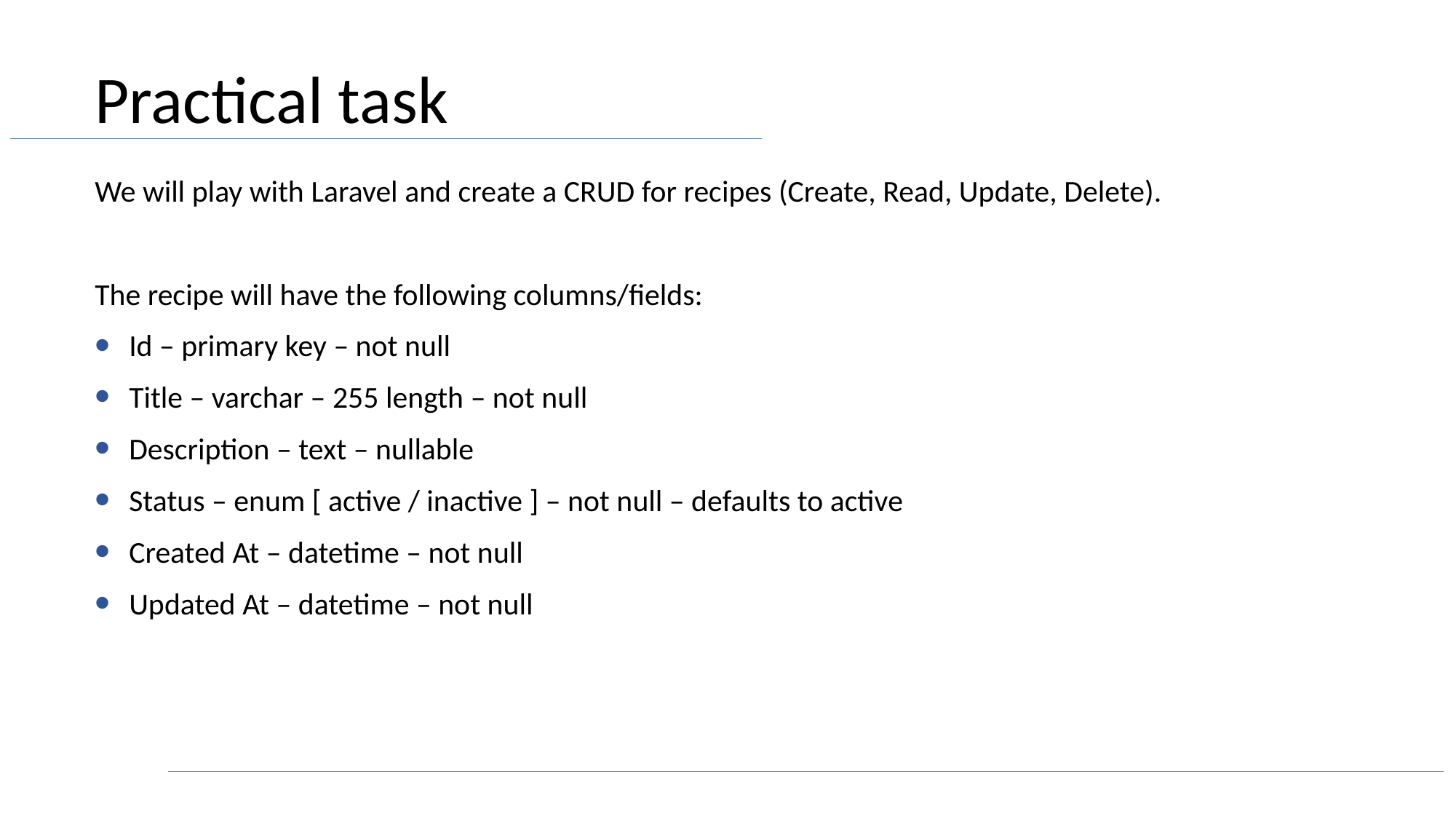

# Practical task
We will play with Laravel and create a CRUD for recipes (Create, Read, Update, Delete).

The recipe will have the following columns/fields:
Id – primary key – not null
Title – varchar – 255 length – not null
Description – text – nullable
Status – enum [ active / inactive ] – not null – defaults to active
Created At – datetime – not null
Updated At – datetime – not null